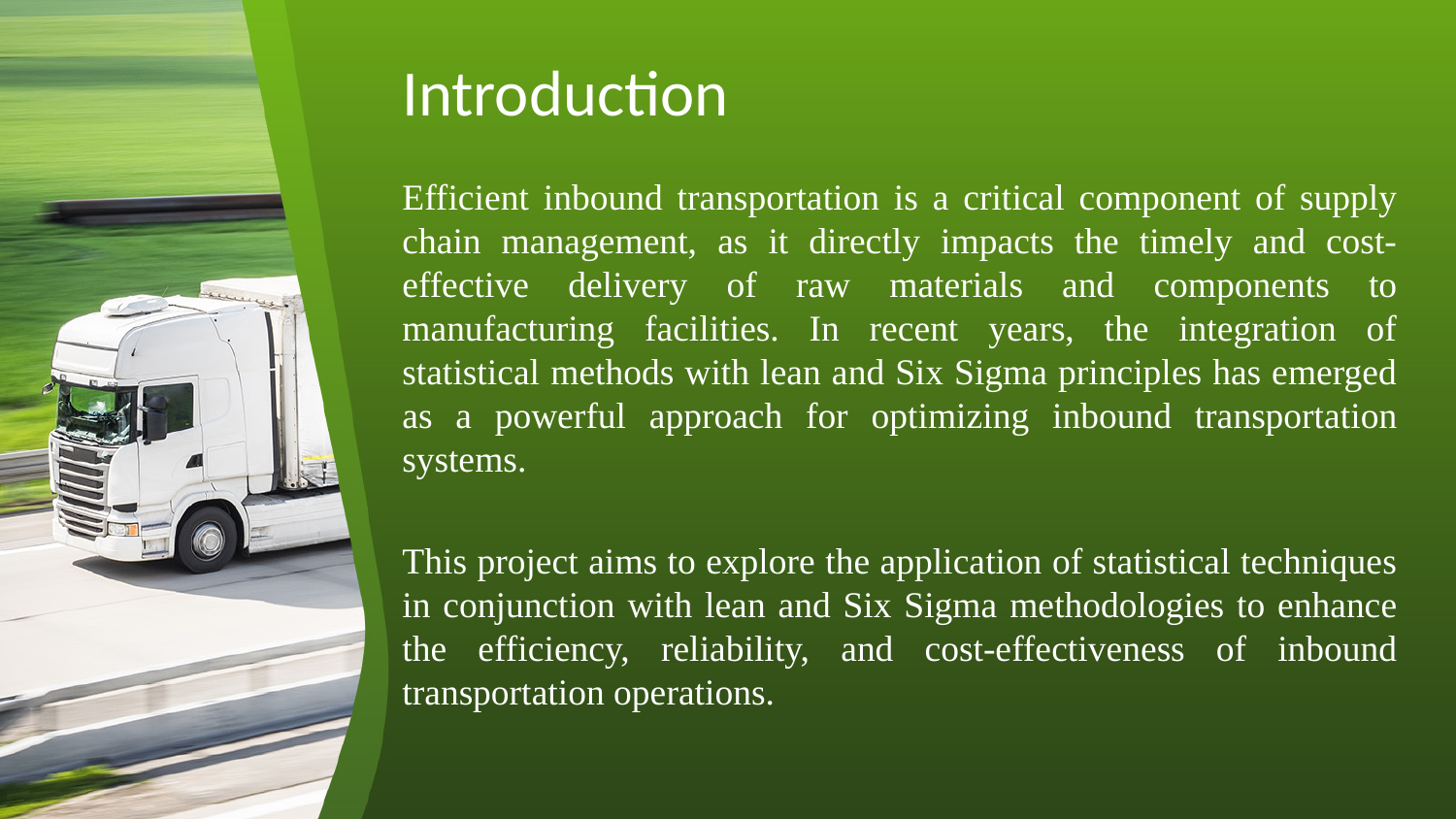

# Introduction
Efficient inbound transportation is a critical component of supply chain management, as it directly impacts the timely and cost-effective delivery of raw materials and components to manufacturing facilities. In recent years, the integration of statistical methods with lean and Six Sigma principles has emerged as a powerful approach for optimizing inbound transportation systems.

This project aims to explore the application of statistical techniques in conjunction with lean and Six Sigma methodologies to enhance the efficiency, reliability, and cost-effectiveness of inbound transportation operations.